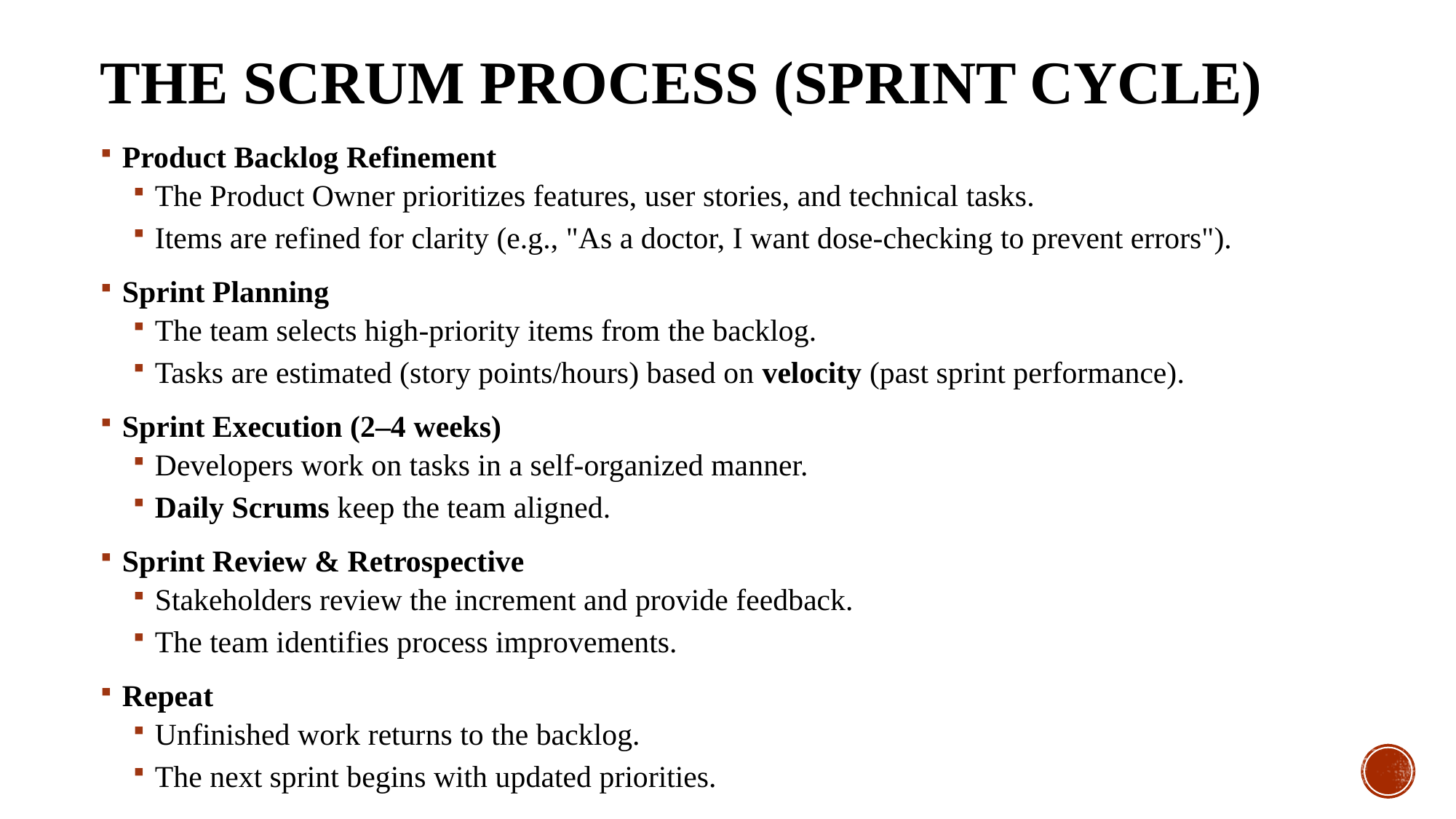

# The Scrum Process (Sprint Cycle)
Product Backlog Refinement
The Product Owner prioritizes features, user stories, and technical tasks.
Items are refined for clarity (e.g., "As a doctor, I want dose-checking to prevent errors").
Sprint Planning
The team selects high-priority items from the backlog.
Tasks are estimated (story points/hours) based on velocity (past sprint performance).
Sprint Execution (2–4 weeks)
Developers work on tasks in a self-organized manner.
Daily Scrums keep the team aligned.
Sprint Review & Retrospective
Stakeholders review the increment and provide feedback.
The team identifies process improvements.
Repeat
Unfinished work returns to the backlog.
The next sprint begins with updated priorities.